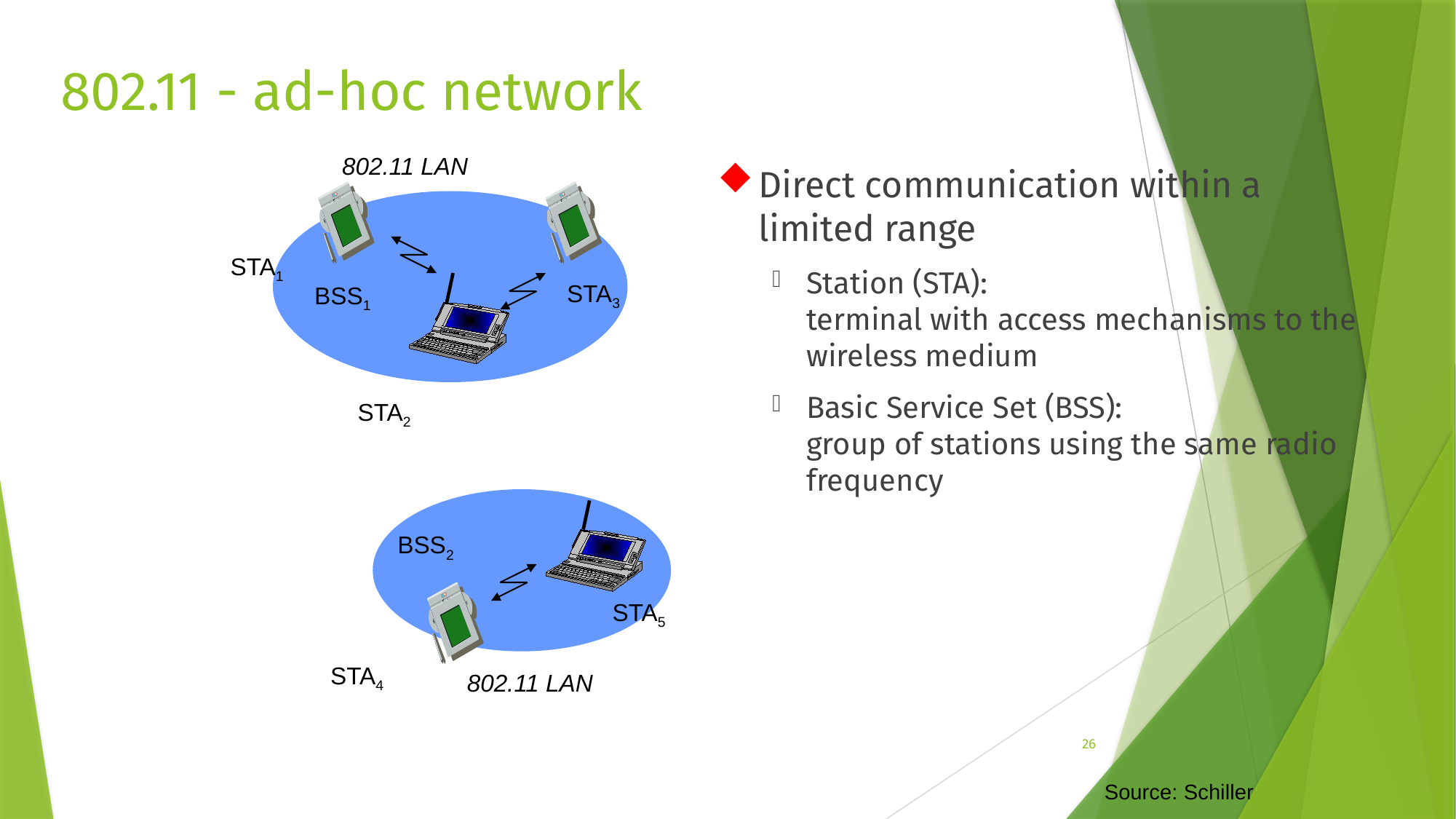

# 802.11 - ad-hoc network
802.11 LAN
Direct communication within a limited range
Station (STA):
terminal with access mechanisms to the wireless medium
Basic Service Set (BSS):
group of stations using the same radio frequency

STA1

STA3
BSS1
STA2

BSS2

STA5
STA4
802.11 LAN
26
Source: Schiller